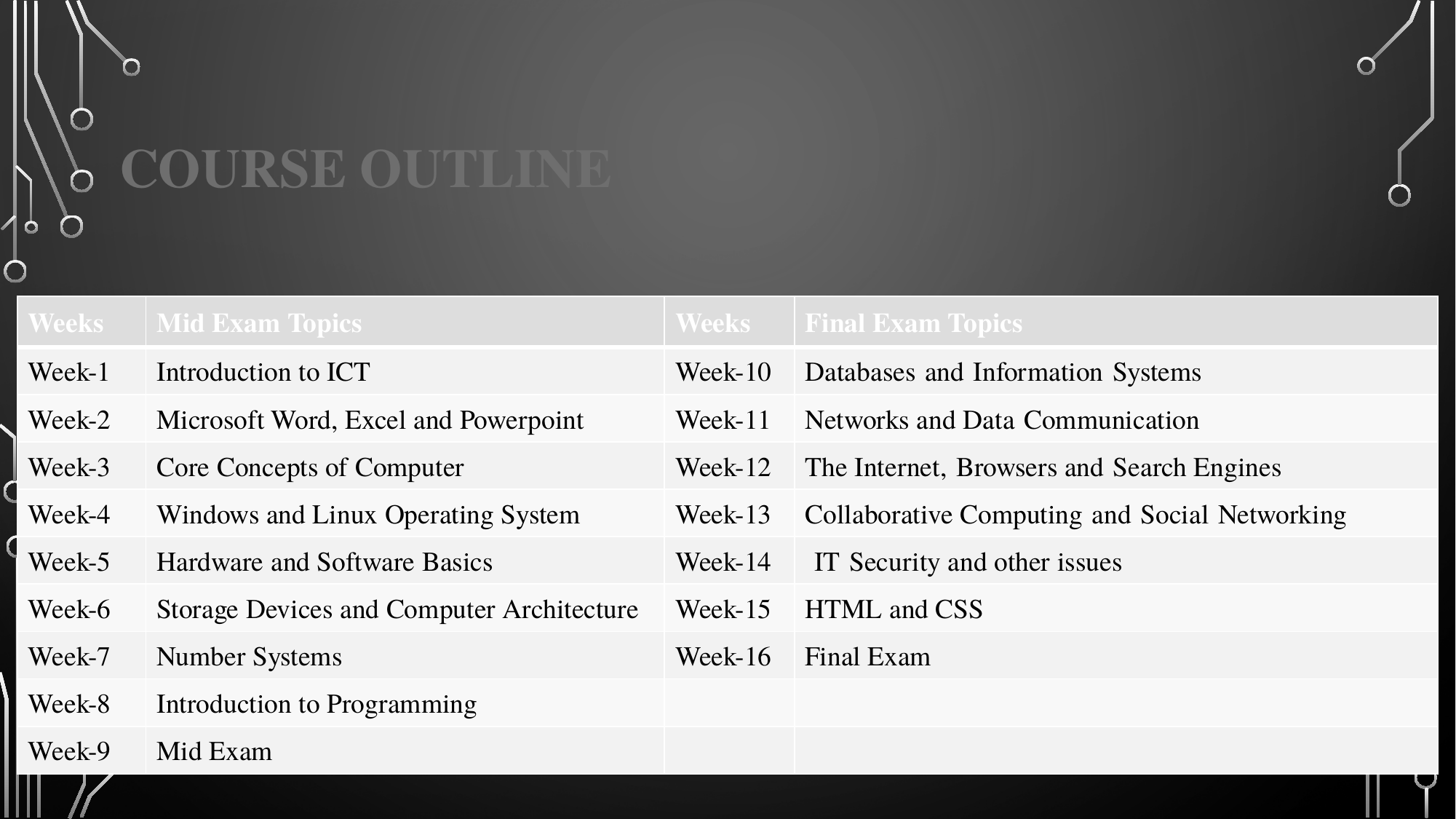

# Course Outline
| Weeks | Mid Exam Topics | Weeks | Final Exam Topics |
| --- | --- | --- | --- |
| Week-1 | Introduction to ICT | Week-10 | Databases and Information Systems |
| Week-2 | Microsoft Word, Excel and Powerpoint | Week-11 | Networks and Data Communication |
| Week-3 | Core Concepts of Computer | Week-12 | The Internet, Browsers and Search Engines |
| Week-4 | Windows and Linux Operating System | Week-13 | Collaborative Computing and Social Networking |
| Week-5 | Hardware and Software Basics | Week-14 | IT Security and other issues |
| Week-6 | Storage Devices and Computer Architecture | Week-15 | HTML and CSS |
| Week-7 | Number Systems | Week-16 | Final Exam |
| Week-8 | Introduction to Programming |  |  |
| Week-9 | Mid Exam |  |  |